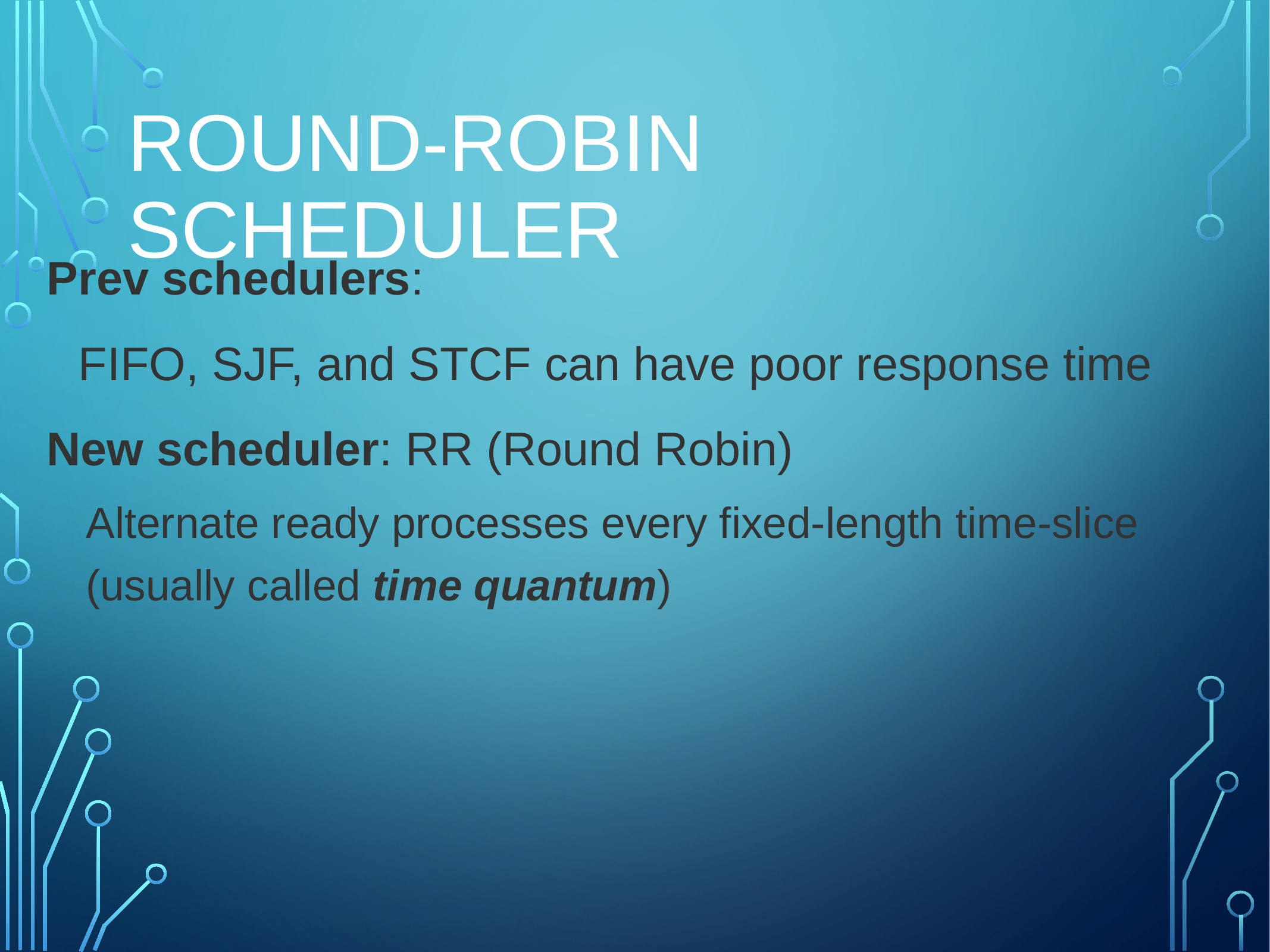

# Round-Robin Scheduler
Prev schedulers:
	FIFO, SJF, and STCF can have poor response time
New scheduler: RR (Round Robin)
Alternate ready processes every fixed-length time-slice (usually called time quantum)